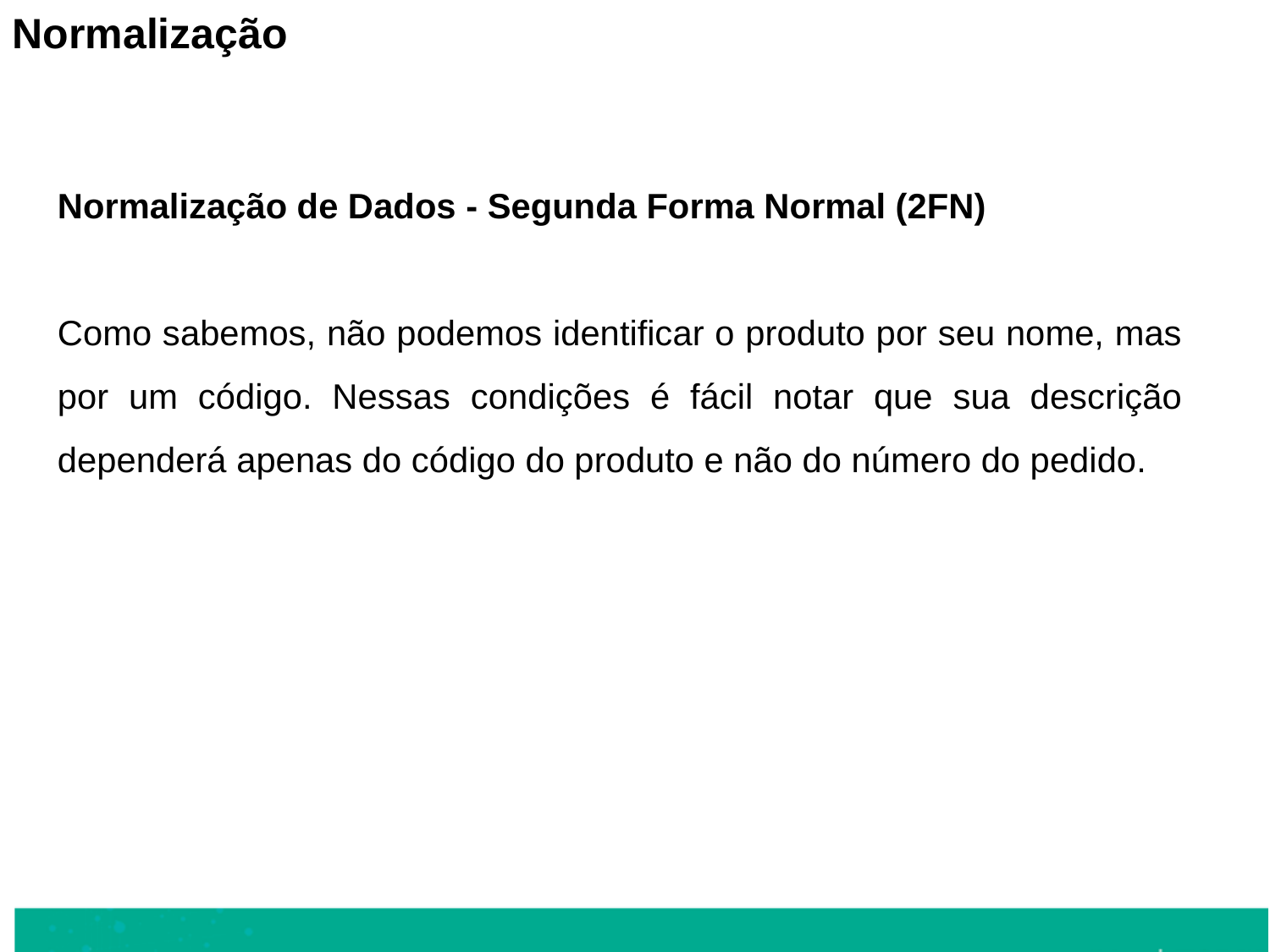

Normalização
Normalização de Dados - Segunda Forma Normal (2FN)

Como sabemos, não podemos identificar o produto por seu nome, mas por um código. Nessas condições é fácil notar que sua descrição dependerá apenas do código do produto e não do número do pedido.